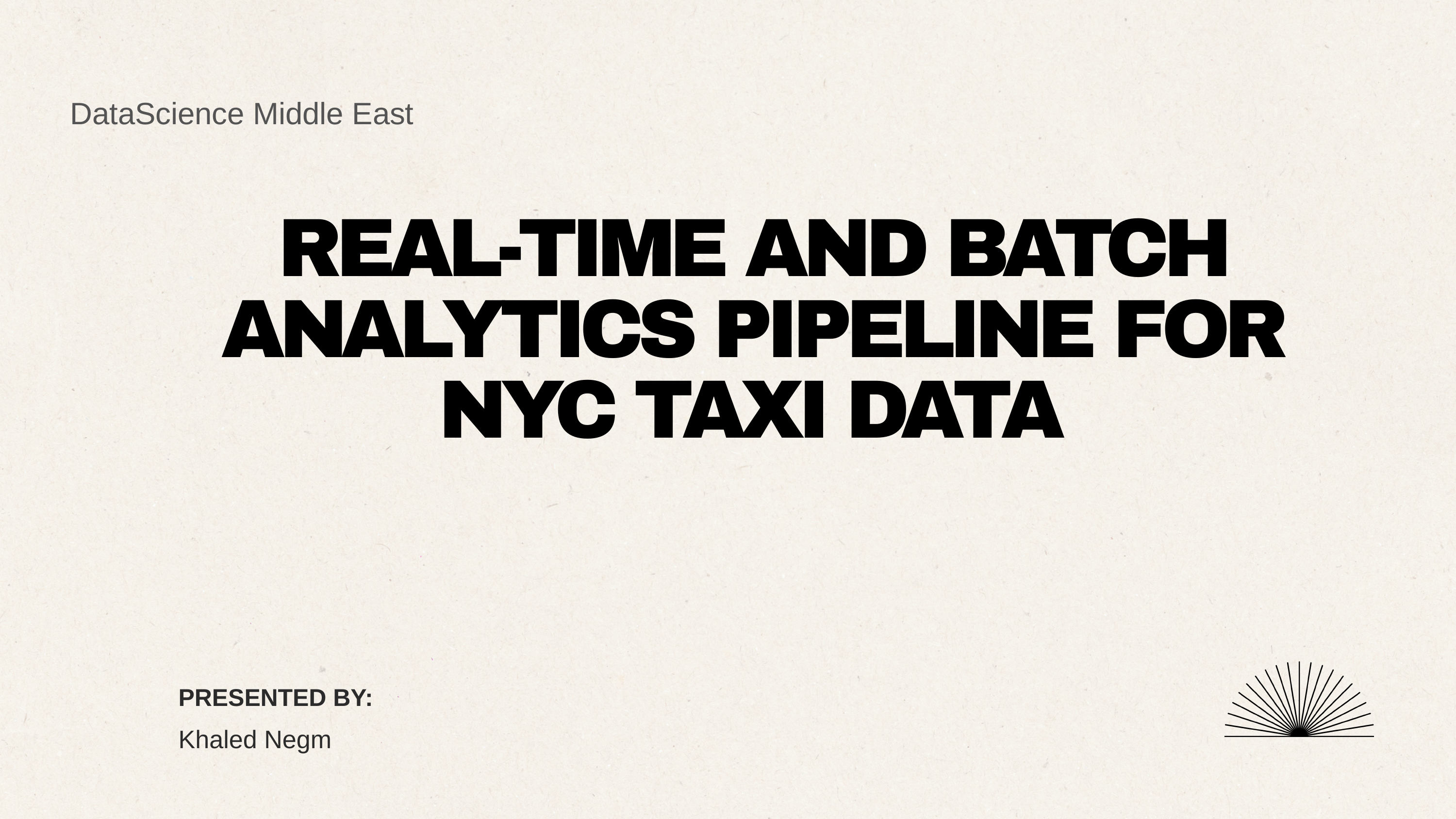

DataScience Middle East
REAL-TIME AND BATCH ANALYTICS PIPELINE FOR NYC TAXI DATA

PRESENTED BY:
Khaled Negm